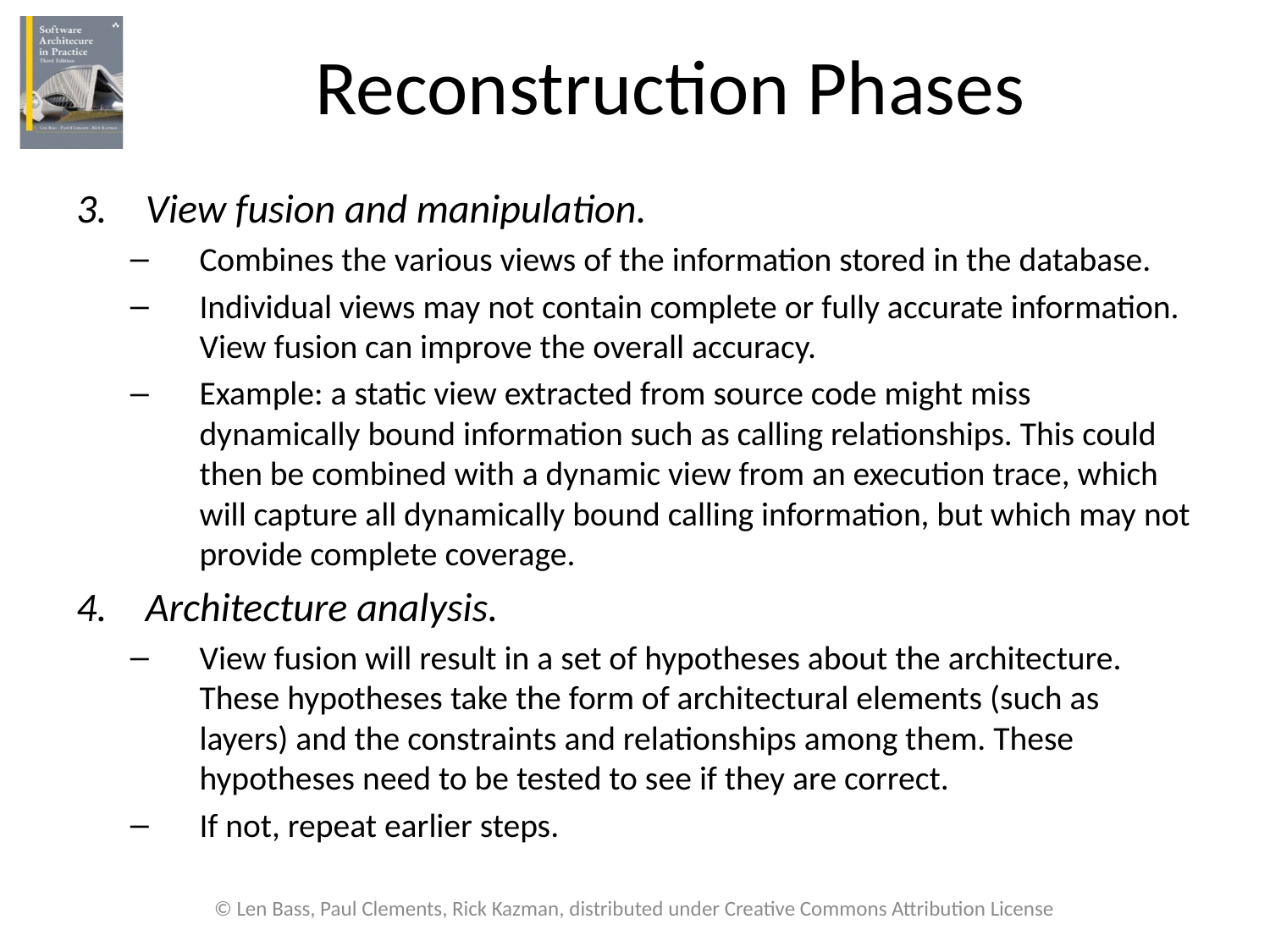

# Reconstruction Phases
View fusion and manipulation.
Combines the various views of the information stored in the database.
Individual views may not contain complete or fully accurate information. View fusion can improve the overall accuracy.
Example: a static view extracted from source code might miss dynamically bound information such as calling relationships. This could then be combined with a dynamic view from an execution trace, which will capture all dynamically bound calling information, but which may not provide complete coverage.
Architecture analysis.
View fusion will result in a set of hypotheses about the architecture. These hypotheses take the form of architectural elements (such as layers) and the constraints and relationships among them. These hypotheses need to be tested to see if they are correct.
If not, repeat earlier steps.
© Len Bass, Paul Clements, Rick Kazman, distributed under Creative Commons Attribution License